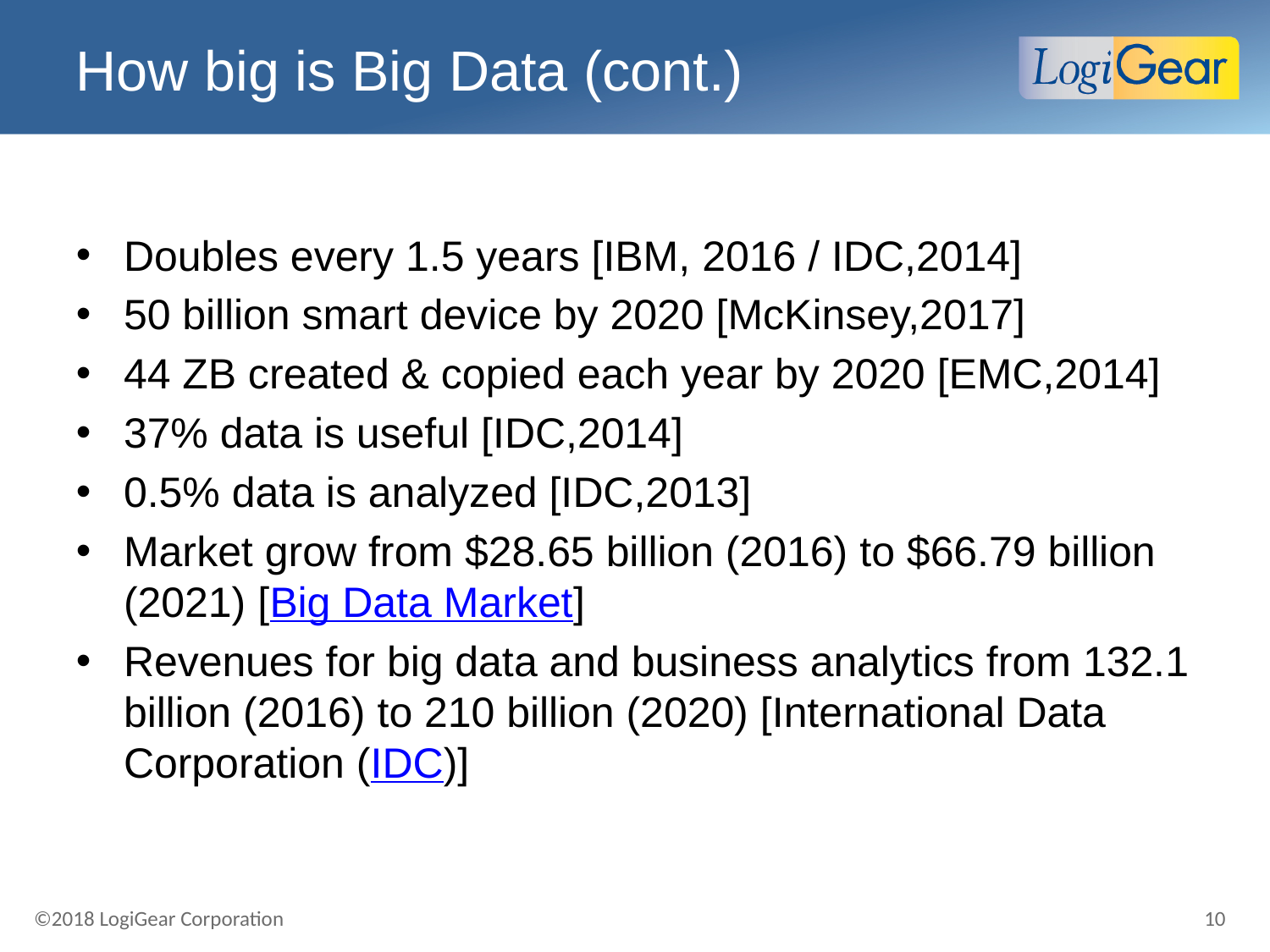

# How big is Big Data (cont.)
Doubles every 1.5 years [IBM, 2016 / IDC,2014]
50 billion smart device by 2020 [McKinsey,2017]
44 ZB created & copied each year by 2020 [EMC,2014]
37% data is useful [IDC,2014]
0.5% data is analyzed [IDC,2013]
Market grow from $28.65 billion (2016) to $66.79 billion (2021) [Big Data Market]
Revenues for big data and business analytics from 132.1 billion (2016) to 210 billion (2020) [International Data Corporation (IDC)]
10
©2018 LogiGear Corporation